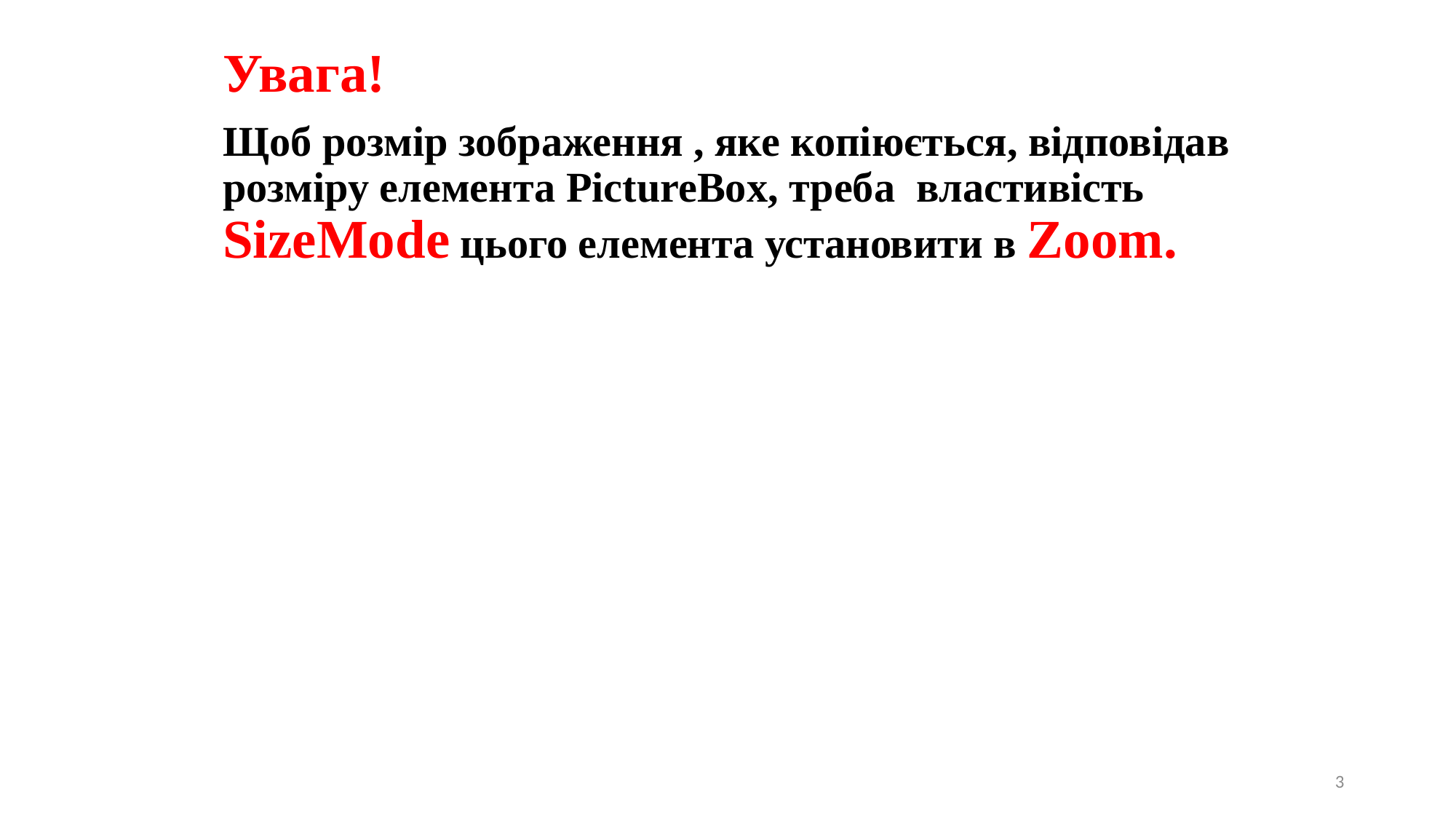

Увага!
Щоб розмір зображення , яке копіюється, відповідав розміру елемента PictureBox, треба  властивість SizeMode цього елемента установити в Zoom.
3